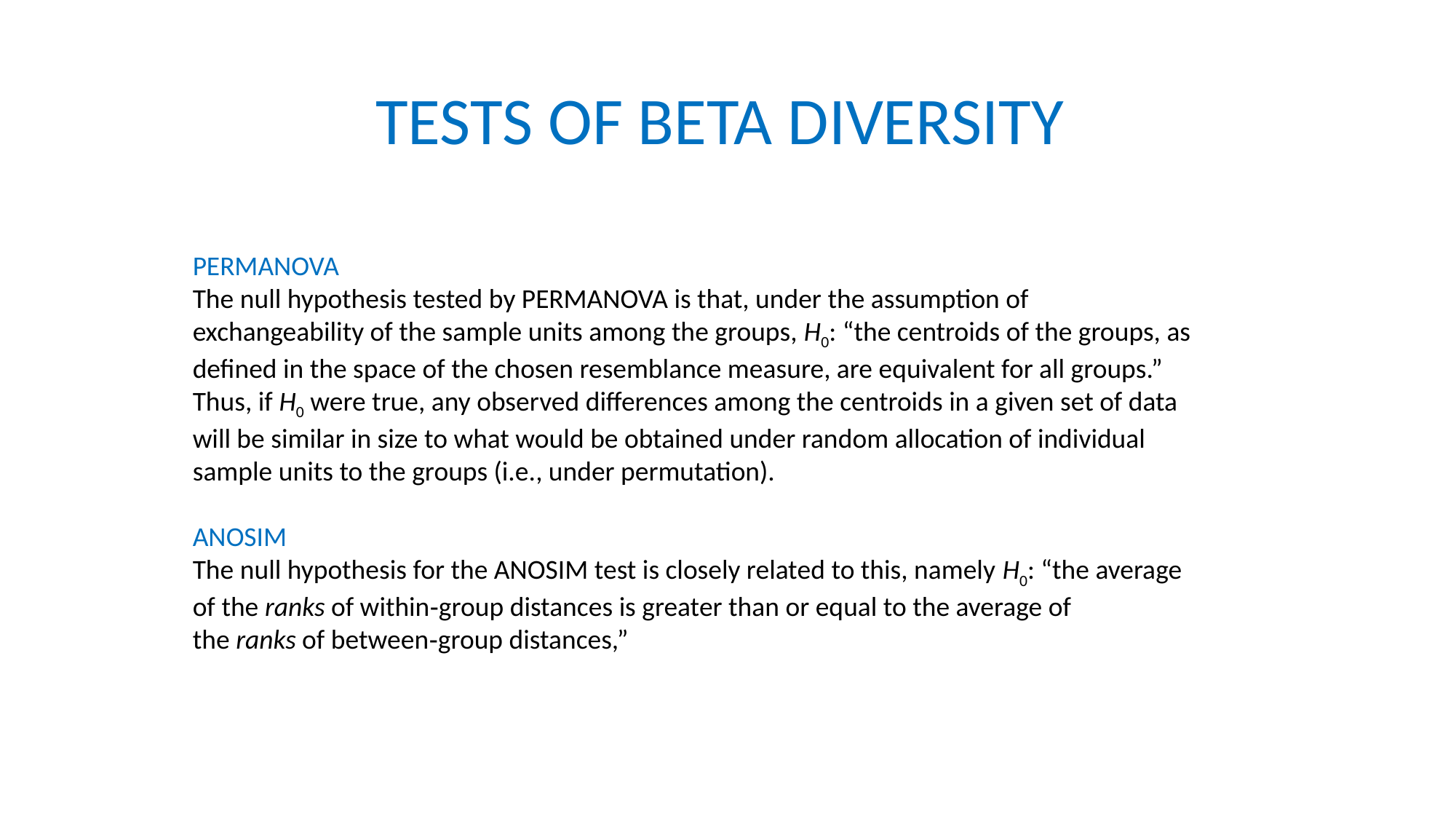

# TESTS OF BETA DIVERSITY
PERMANOVA
The null hypothesis tested by PERMANOVA is that, under the assumption of exchangeability of the sample units among the groups, H0: “the centroids of the groups, as defined in the space of the chosen resemblance measure, are equivalent for all groups.” Thus, if H0 were true, any observed differences among the centroids in a given set of data will be similar in size to what would be obtained under random allocation of individual sample units to the groups (i.e., under permutation).

ANOSIM
The null hypothesis for the ANOSIM test is closely related to this, namely H0: “the average of the ranks of within‐group distances is greater than or equal to the average of the ranks of between‐group distances,”